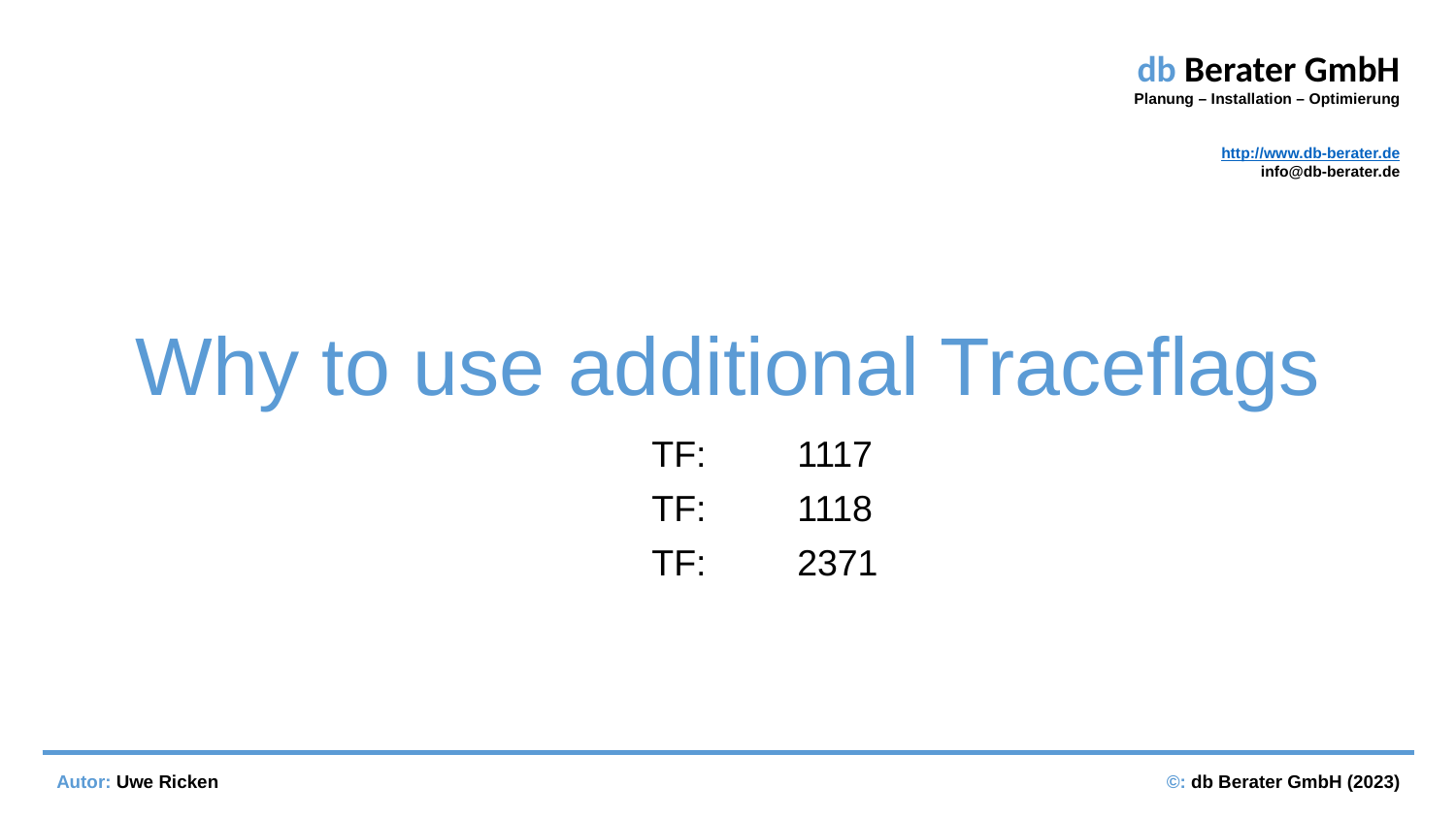

# Why to use additional Traceflags
TF:	1117
TF:	1118
TF:	2371